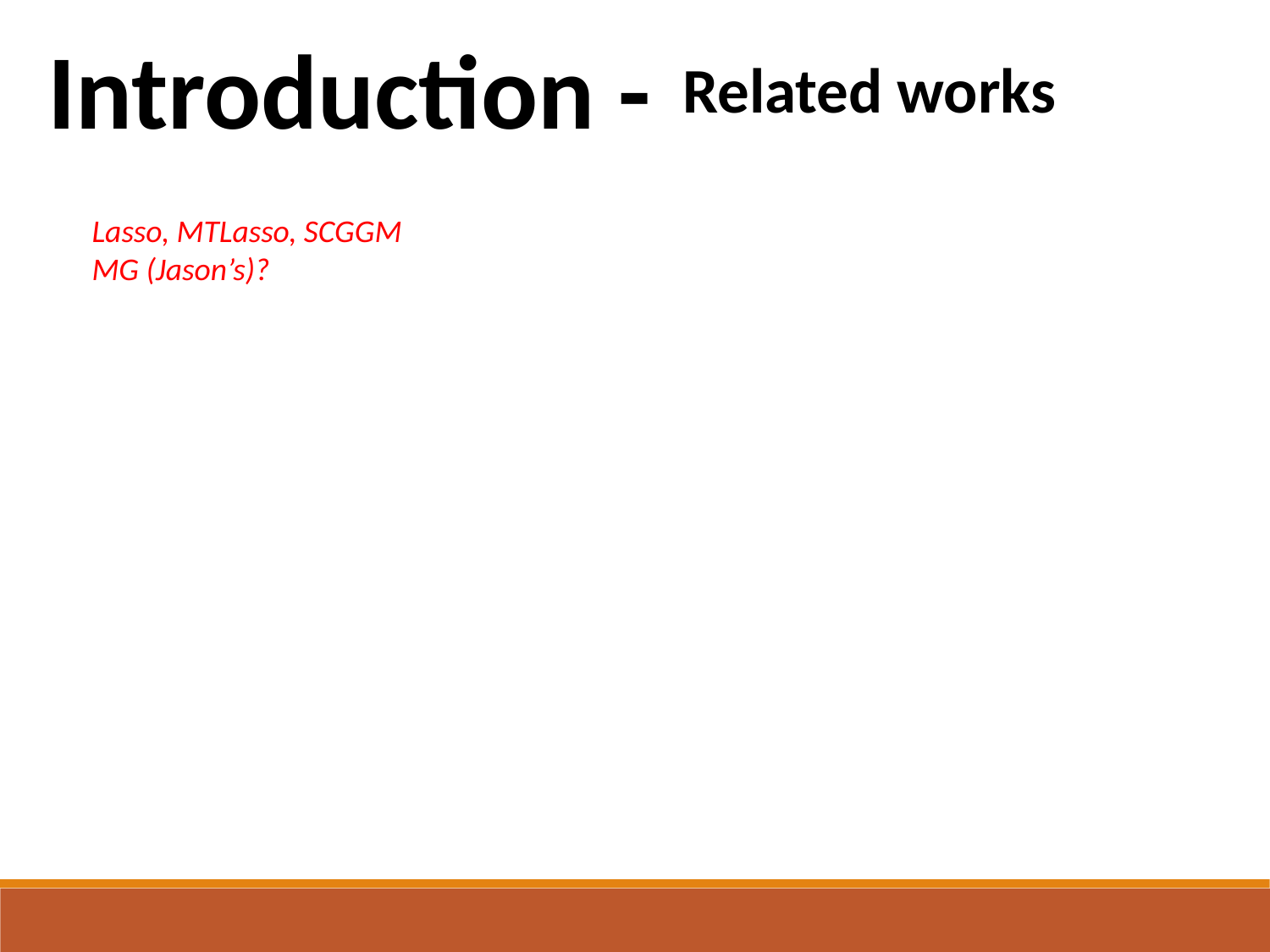

Introduction -
Related works
Lasso, MTLasso, SCGGM
MG (Jason’s)?